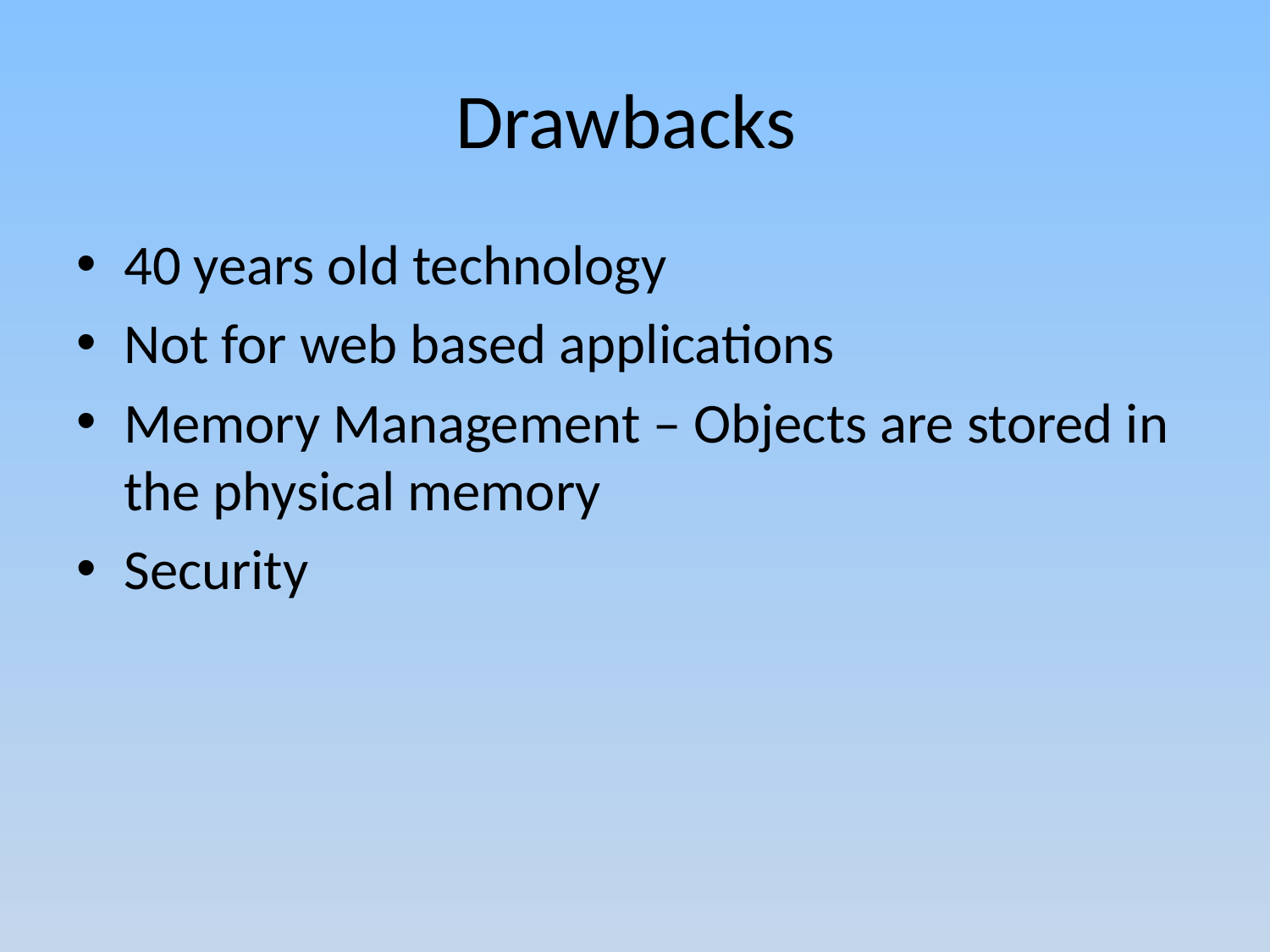

# Drawbacks
40 years old technology
Not for web based applications
Memory Management – Objects are stored in the physical memory
Security